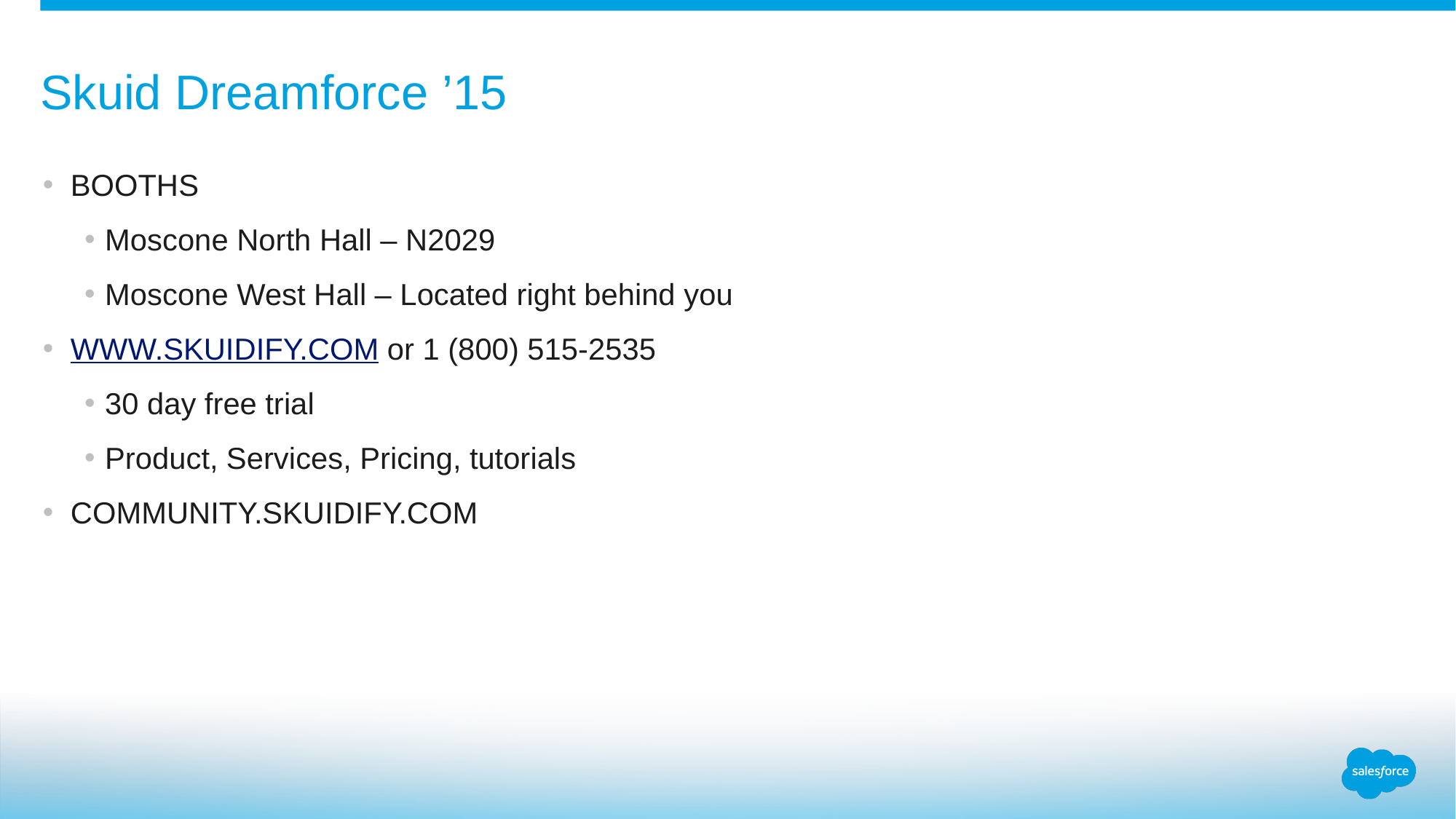

# Skuid Dreamforce ’15
BOOTHS
Moscone North Hall – N2029
Moscone West Hall – Located right behind you
WWW.SKUIDIFY.COM or 1 (800) 515-2535
30 day free trial
Product, Services, Pricing, tutorials
COMMUNITY.SKUIDIFY.COM